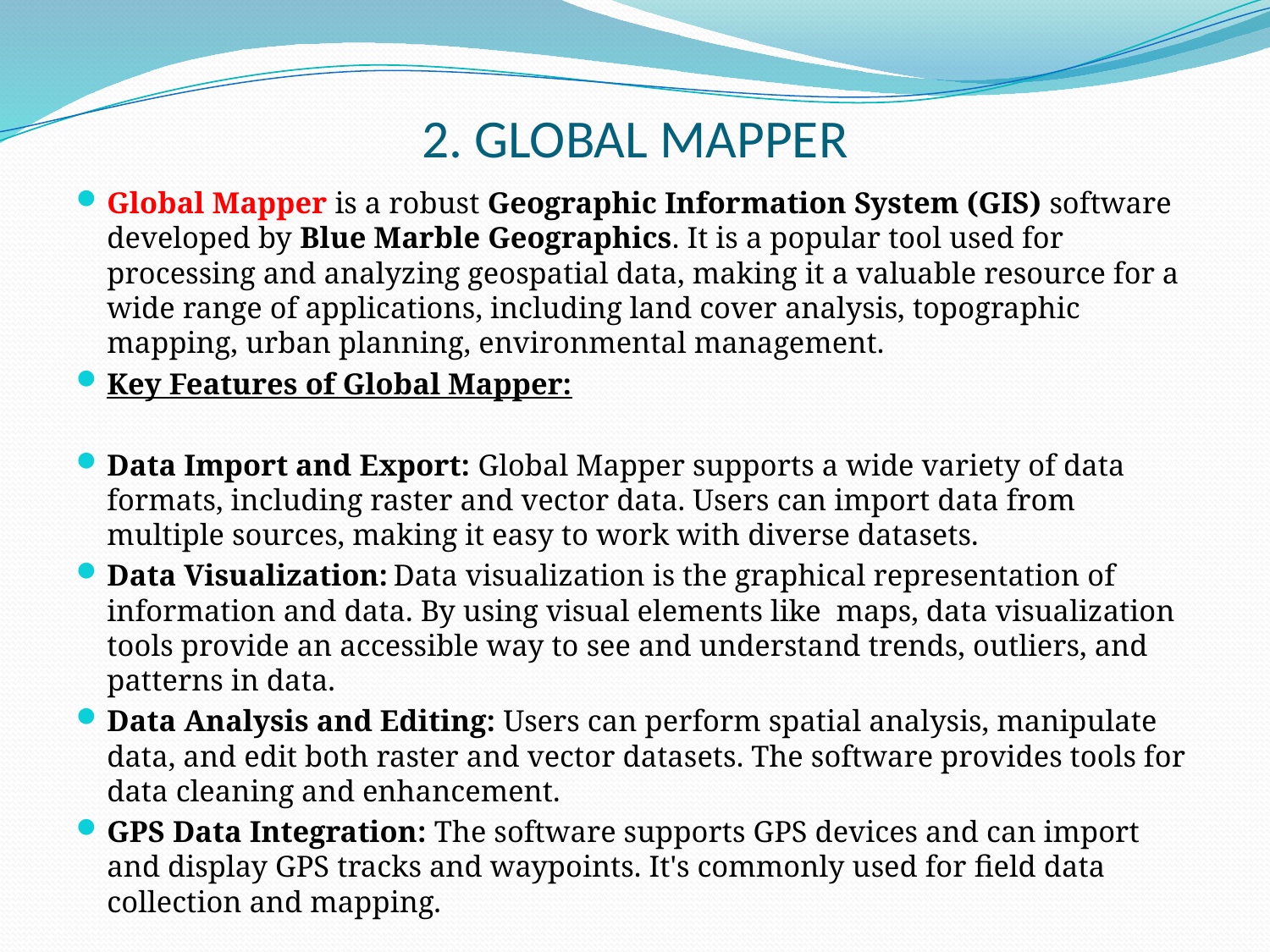

# 2. GLOBAL MAPPER
Global Mapper is a robust Geographic Information System (GIS) software developed by Blue Marble Geographics. It is a popular tool used for processing and analyzing geospatial data, making it a valuable resource for a wide range of applications, including land cover analysis, topographic mapping, urban planning, environmental management.
Key Features of Global Mapper:

Data Import and Export: Global Mapper supports a wide variety of data formats, including raster and vector data. Users can import data from multiple sources, making it easy to work with diverse datasets.
Data Visualization: Data visualization is the graphical representation of information and data. By using visual elements like  maps, data visualization tools provide an accessible way to see and understand trends, outliers, and patterns in data.
Data Analysis and Editing: Users can perform spatial analysis, manipulate data, and edit both raster and vector datasets. The software provides tools for data cleaning and enhancement.
GPS Data Integration: The software supports GPS devices and can import and display GPS tracks and waypoints. It's commonly used for field data collection and mapping.